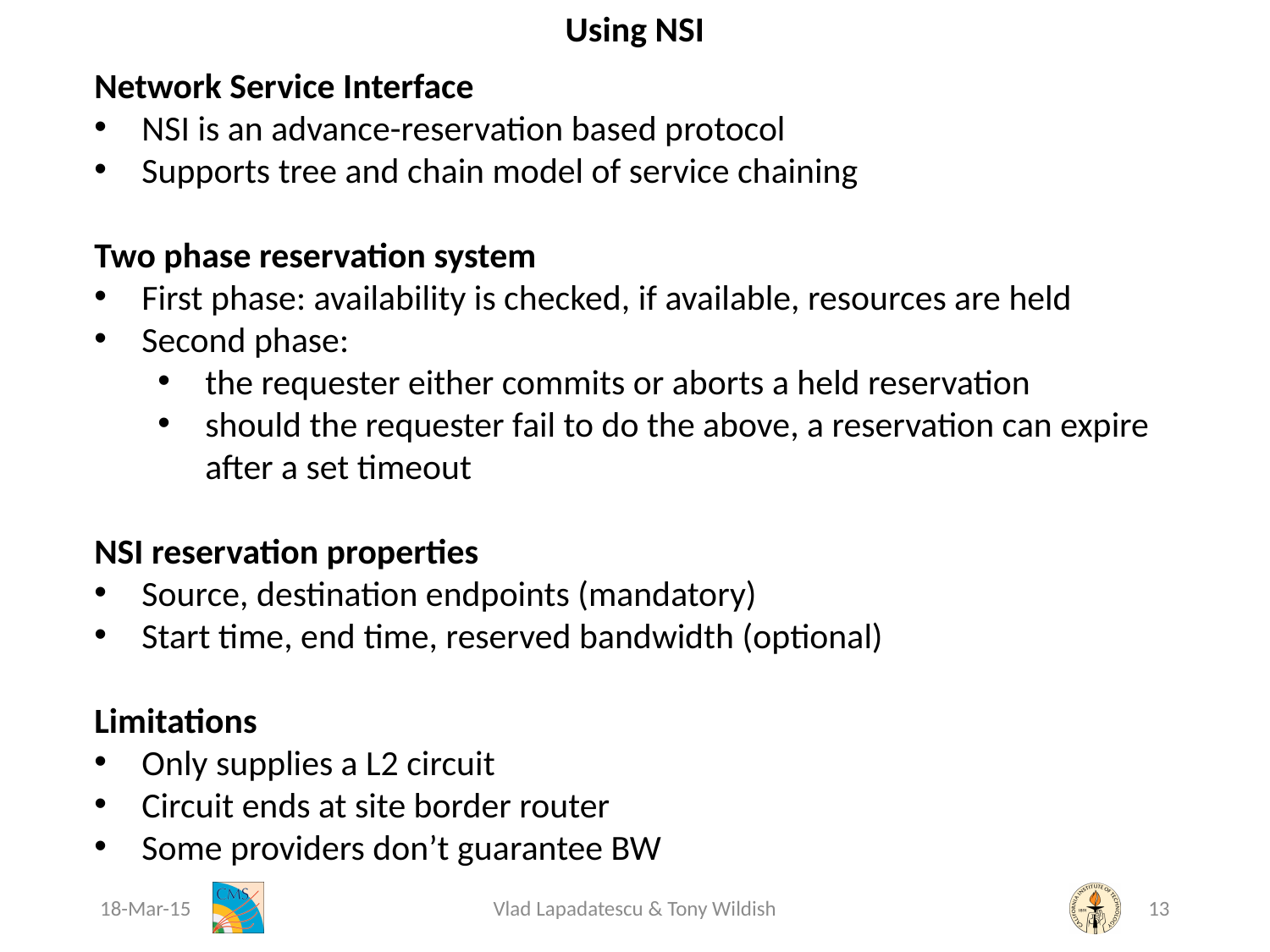

Using NSI
Network Service Interface
NSI is an advance-reservation based protocol
Supports tree and chain model of service chaining

Two phase reservation system
First phase: availability is checked, if available, resources are held
Second phase:
the requester either commits or aborts a held reservation
should the requester fail to do the above, a reservation can expire after a set timeout

NSI reservation properties
Source, destination endpoints (mandatory)
Start time, end time, reserved bandwidth (optional)

Limitations
Only supplies a L2 circuit
Circuit ends at site border router
Some providers don’t guarantee BW
18-Mar-15
Vlad Lapadatescu & Tony Wildish
13